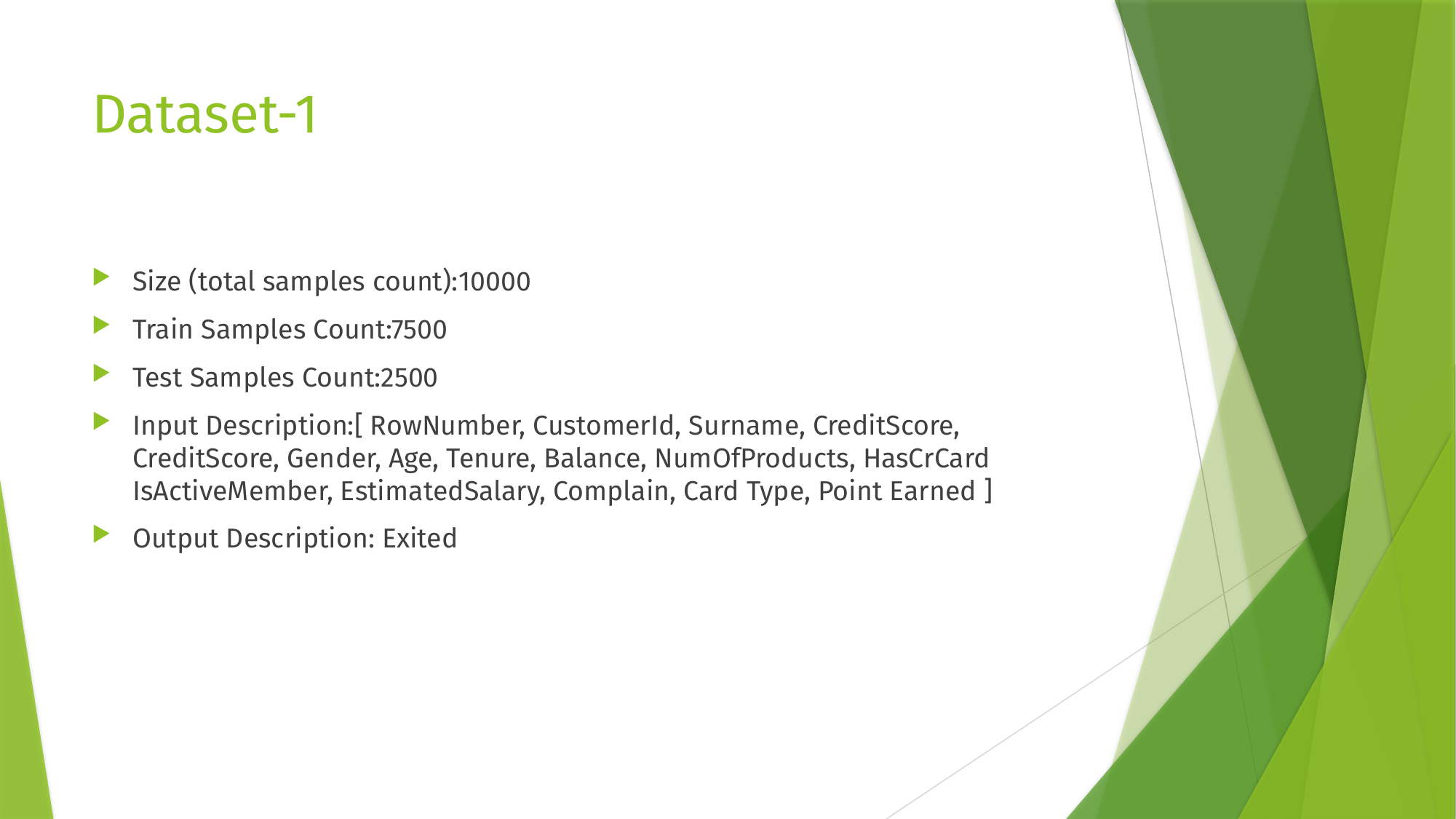

# Dataset-1
Size (total samples count):10000
Train Samples Count:7500
Test Samples Count:2500
Input Description:[ RowNumber, CustomerId, Surname, CreditScore, CreditScore, Gender, Age, Tenure, Balance, NumOfProducts, HasCrCard IsActiveMember, EstimatedSalary, Complain, Card Type, Point Earned ]
Output Description: Exited